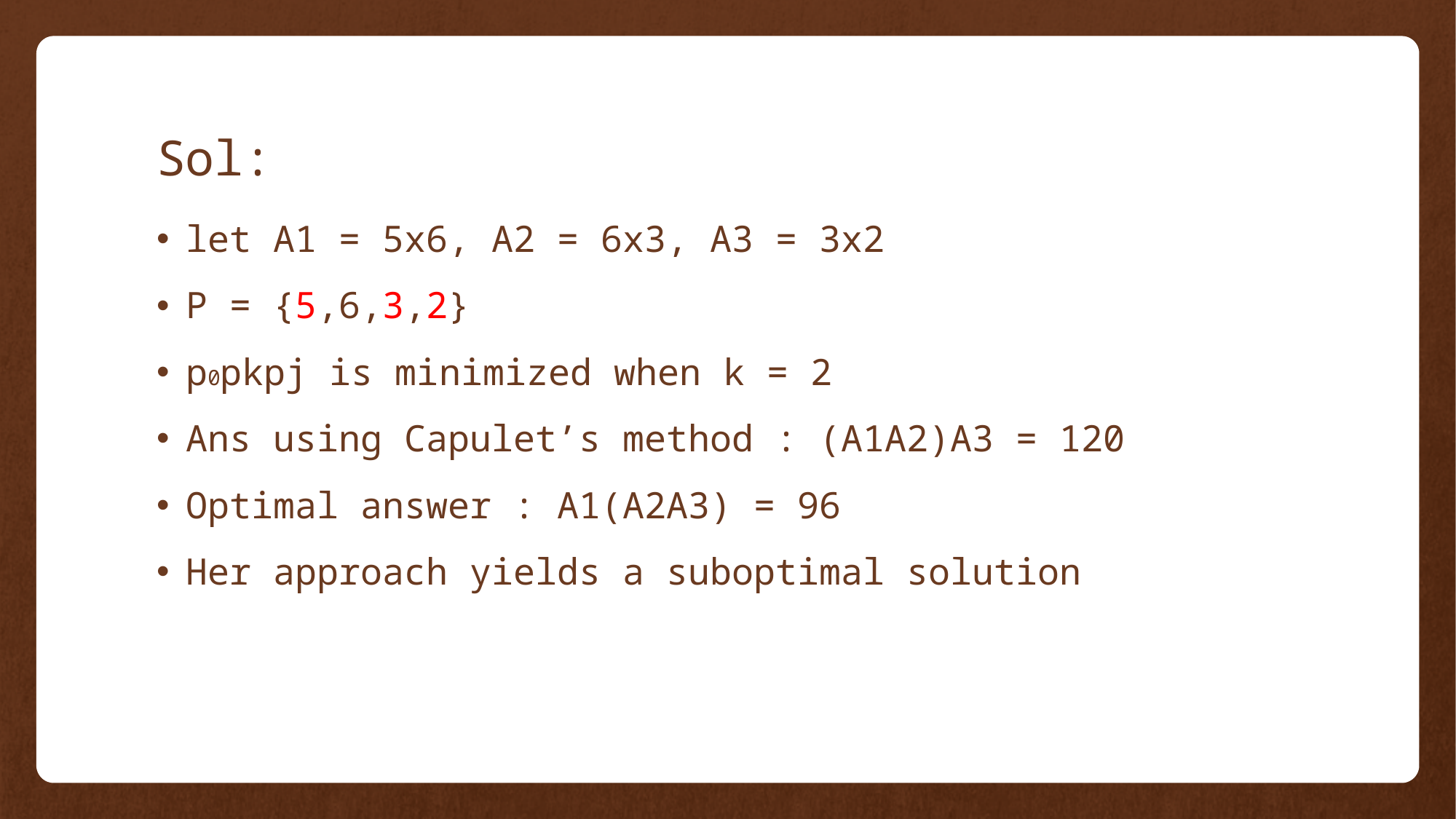

# Sol:
let A1 = 5x6, A2 = 6x3, A3 = 3x2
P = {5,6,3,2}
p0pkpj is minimized when k = 2
Ans using Capulet’s method : (A1A2)A3 = 120
Optimal answer : A1(A2A3) = 96
Her approach yields a suboptimal solution